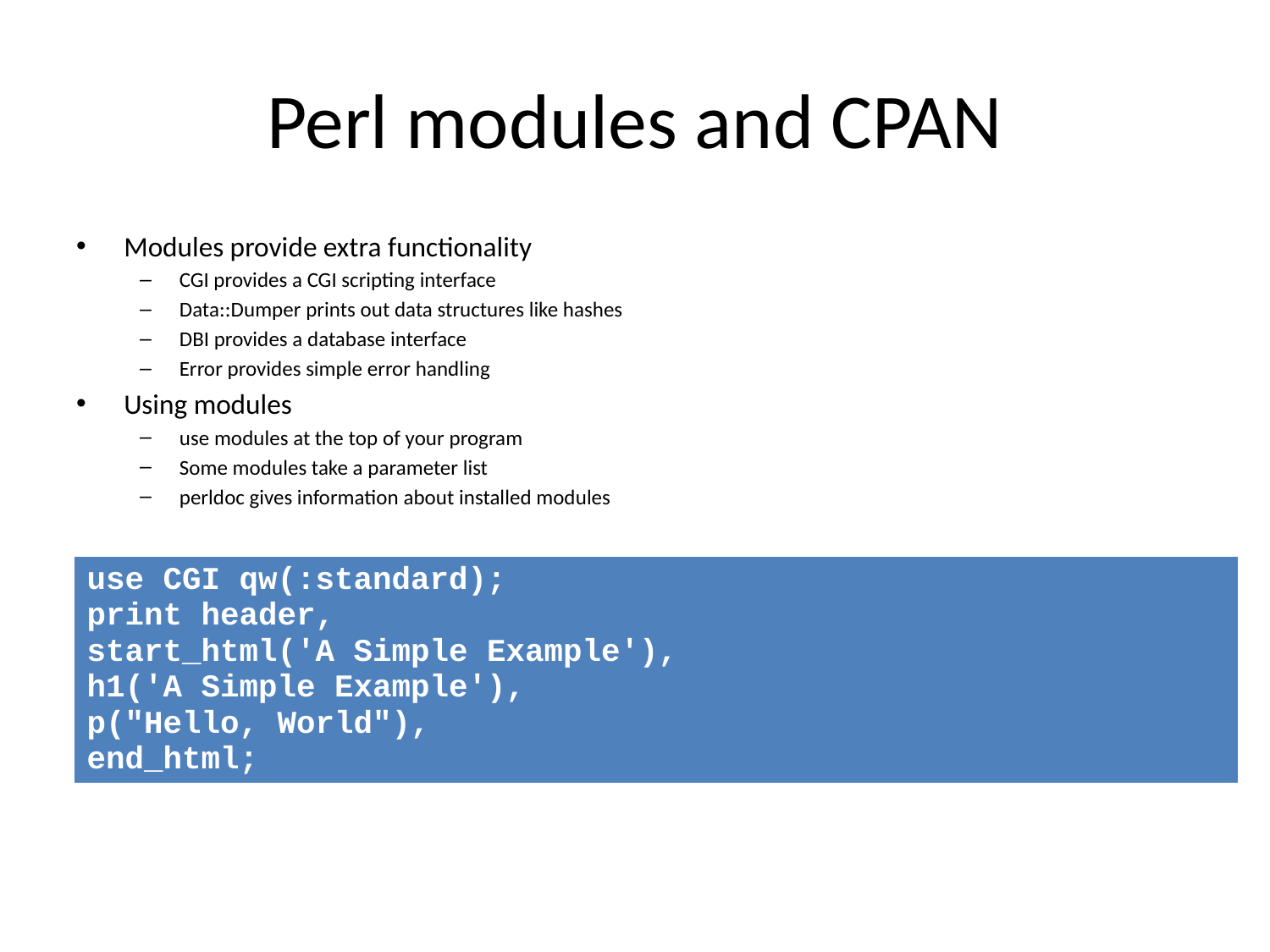

# Perl modules and CPAN
Modules provide extra functionality
CGI provides a CGI scripting interface
Data::Dumper prints out data structures like hashes
DBI provides a database interface
Error provides simple error handling
Using modules
use modules at the top of your program
Some modules take a parameter list
perldoc gives information about installed modules
| use CGI qw(:standard); print header, start\_html('A Simple Example'), h1('A Simple Example'), p("Hello, World"), end\_html; |
| --- |